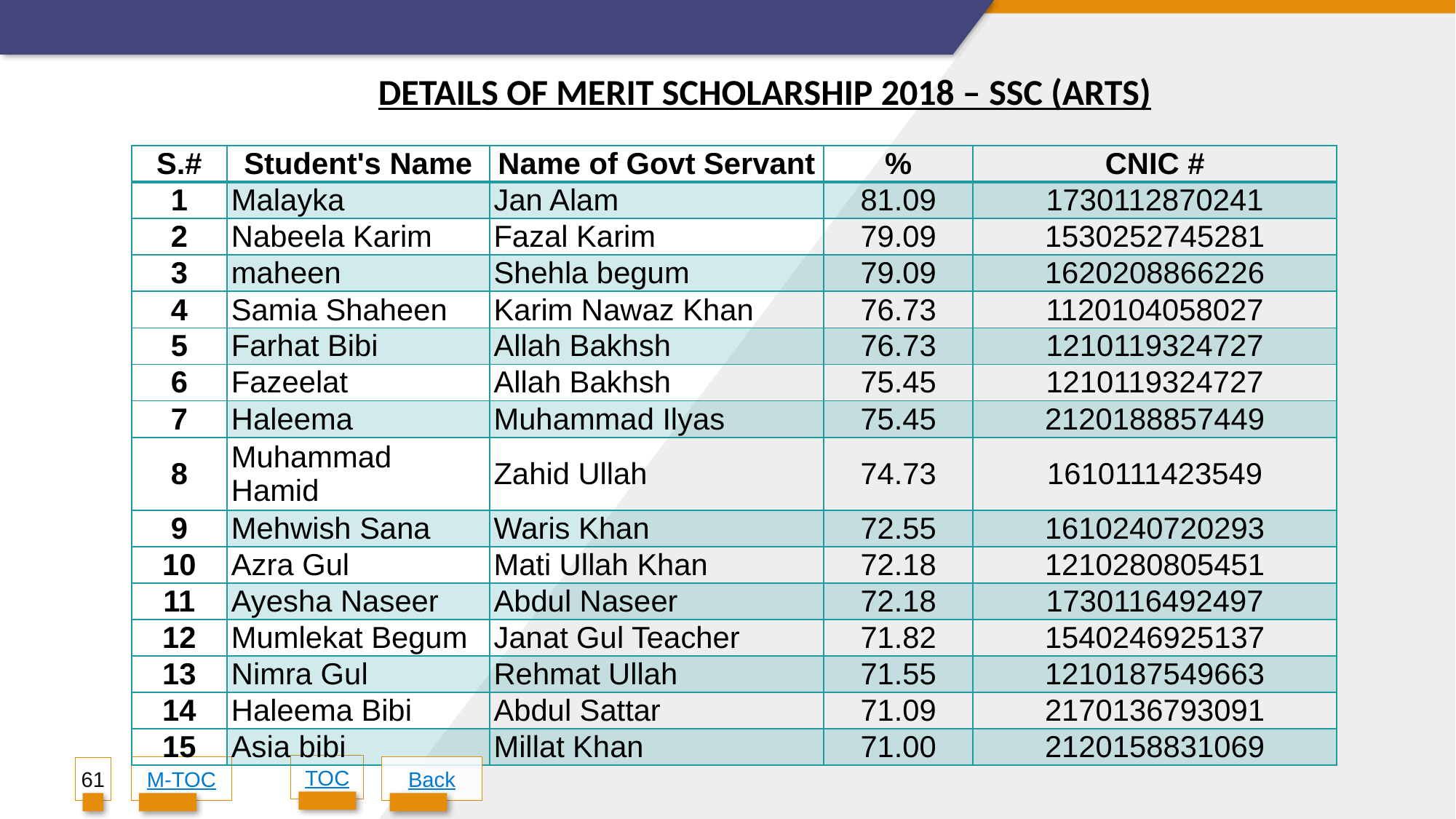

DETAILS OF MERIT SCHOLARSHIP 2018 – SSC (ARTS)
| S.# | Student's Name | Name of Govt Servant | % | CNIC # |
| --- | --- | --- | --- | --- |
| 1 | Malayka | Jan Alam | 81.09 | 1730112870241 |
| 2 | Nabeela Karim | Fazal Karim | 79.09 | 1530252745281 |
| 3 | maheen | Shehla begum | 79.09 | 1620208866226 |
| 4 | Samia Shaheen | Karim Nawaz Khan | 76.73 | 1120104058027 |
| 5 | Farhat Bibi | Allah Bakhsh | 76.73 | 1210119324727 |
| 6 | Fazeelat | Allah Bakhsh | 75.45 | 1210119324727 |
| 7 | Haleema | Muhammad Ilyas | 75.45 | 2120188857449 |
| 8 | Muhammad Hamid | Zahid Ullah | 74.73 | 1610111423549 |
| 9 | Mehwish Sana | Waris Khan | 72.55 | 1610240720293 |
| 10 | Azra Gul | Mati Ullah Khan | 72.18 | 1210280805451 |
| 11 | Ayesha Naseer | Abdul Naseer | 72.18 | 1730116492497 |
| 12 | Mumlekat Begum | Janat Gul Teacher | 71.82 | 1540246925137 |
| 13 | Nimra Gul | Rehmat Ullah | 71.55 | 1210187549663 |
| 14 | Haleema Bibi | Abdul Sattar | 71.09 | 2170136793091 |
| 15 | Asia bibi | Millat Khan | 71.00 | 2120158831069 |
TOC
61
M-TOC
Back